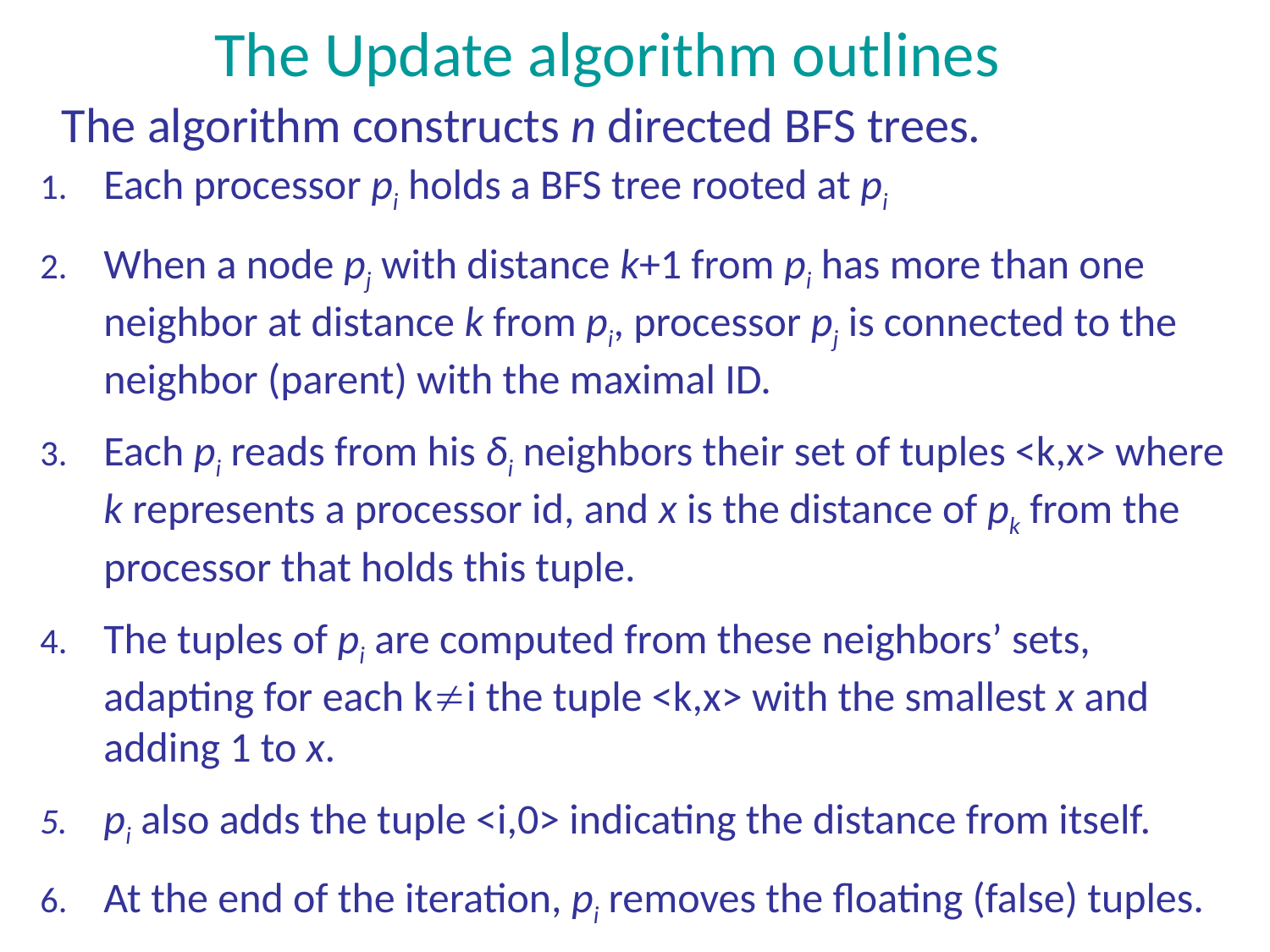

# The Update algorithm outlines
The algorithm constructs n directed BFS trees.
Each processor pi holds a BFS tree rooted at pi
When a node pj with distance k+1 from pi has more than one neighbor at distance k from pi, processor pj is connected to the neighbor (parent) with the maximal ID.
Each pi reads from his δi neighbors their set of tuples <k,x> where k represents a processor id, and x is the distance of pk from the processor that holds this tuple.
The tuples of pi are computed from these neighbors’ sets, adapting for each k≠i the tuple <k,x> with the smallest x and adding 1 to x.
pi also adds the tuple <i,0> indicating the distance from itself.
At the end of the iteration, pi removes the floating (false) tuples.